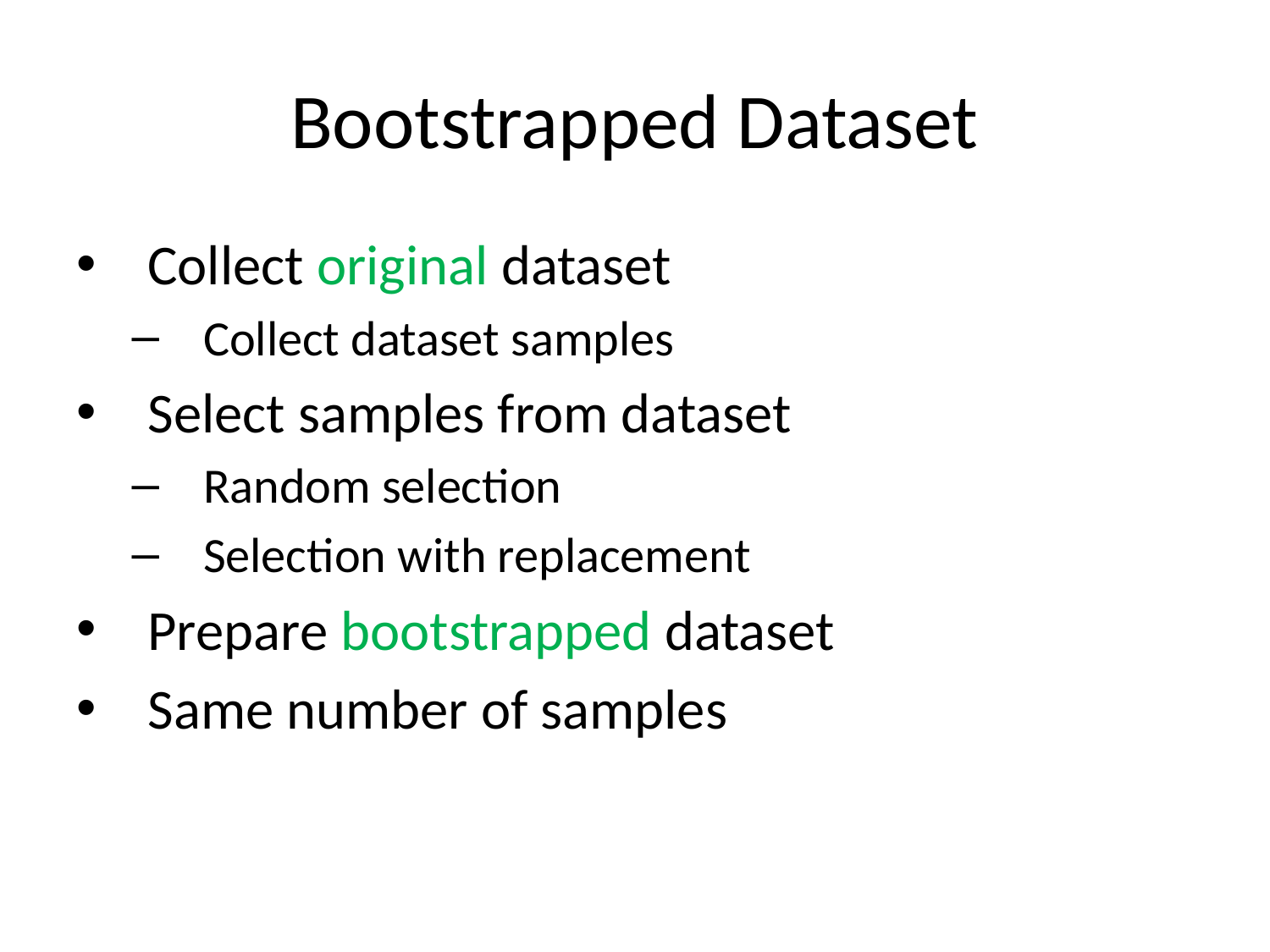

# Bootstrapped Dataset
Collect original dataset
Collect dataset samples
Select samples from dataset
Random selection
Selection with replacement
Prepare bootstrapped dataset
Same number of samples